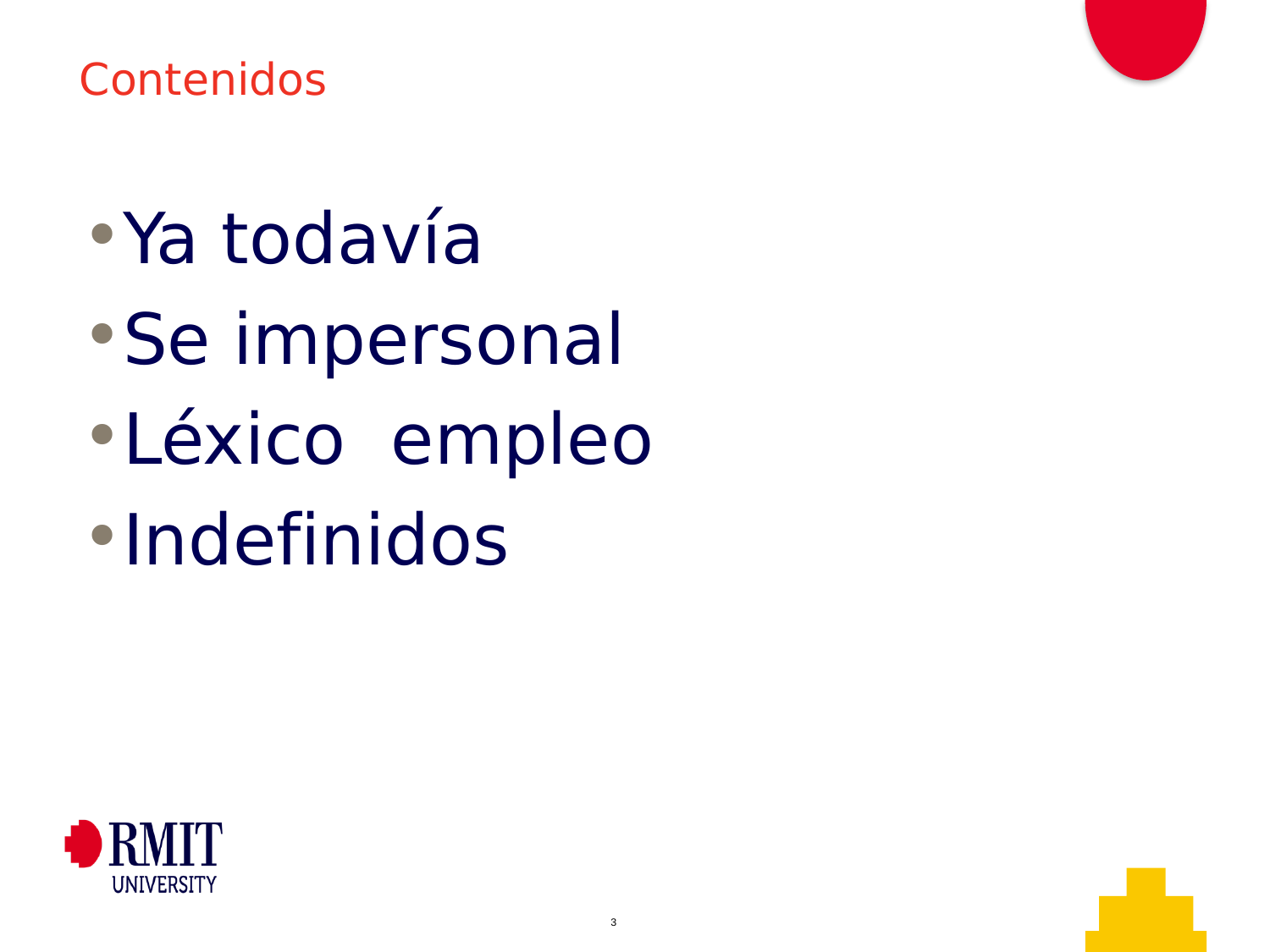

# Contenidos
Ya todavía
Se impersonal
Léxico  empleo
Indefinidos